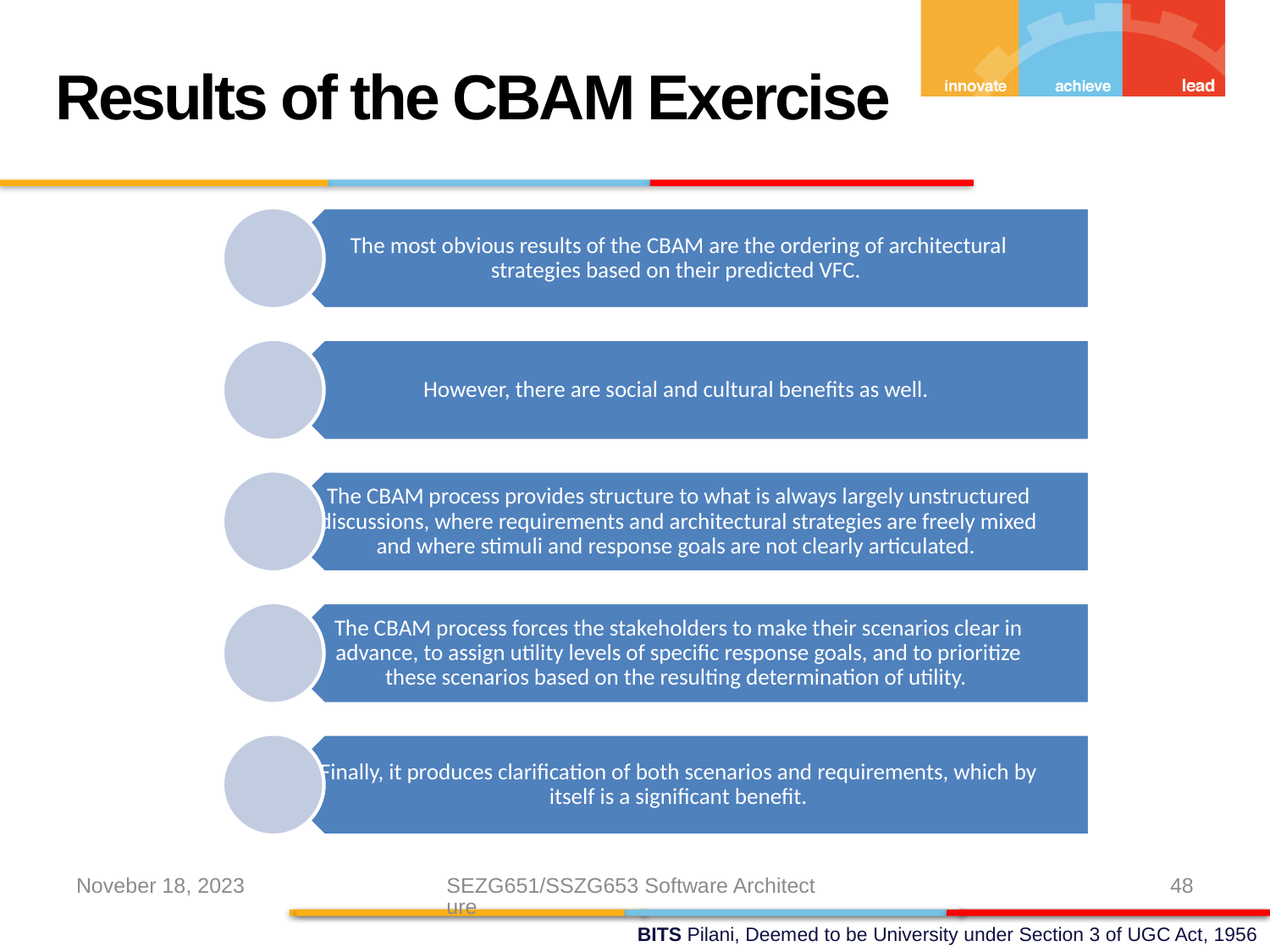

Results of the CBAM Exercise
The most obvious results of the CBAM are the ordering of architectural strategies based on their predicted VFC.
However, there are social and cultural benefits as well.
The CBAM process provides structure to what is always largely unstructured discussions, where requirements and architectural strategies are freely mixed and where stimuli and response goals are not clearly articulated.
The CBAM process forces the stakeholders to make their scenarios clear in advance, to assign utility levels of specific response goals, and to prioritize these scenarios based on the resulting determination of utility.
Finally, it produces clarification of both scenarios and requirements, which by itself is a significant benefit.
Noveber 18, 2023
SEZG651/SSZG653 Software Architecture
48